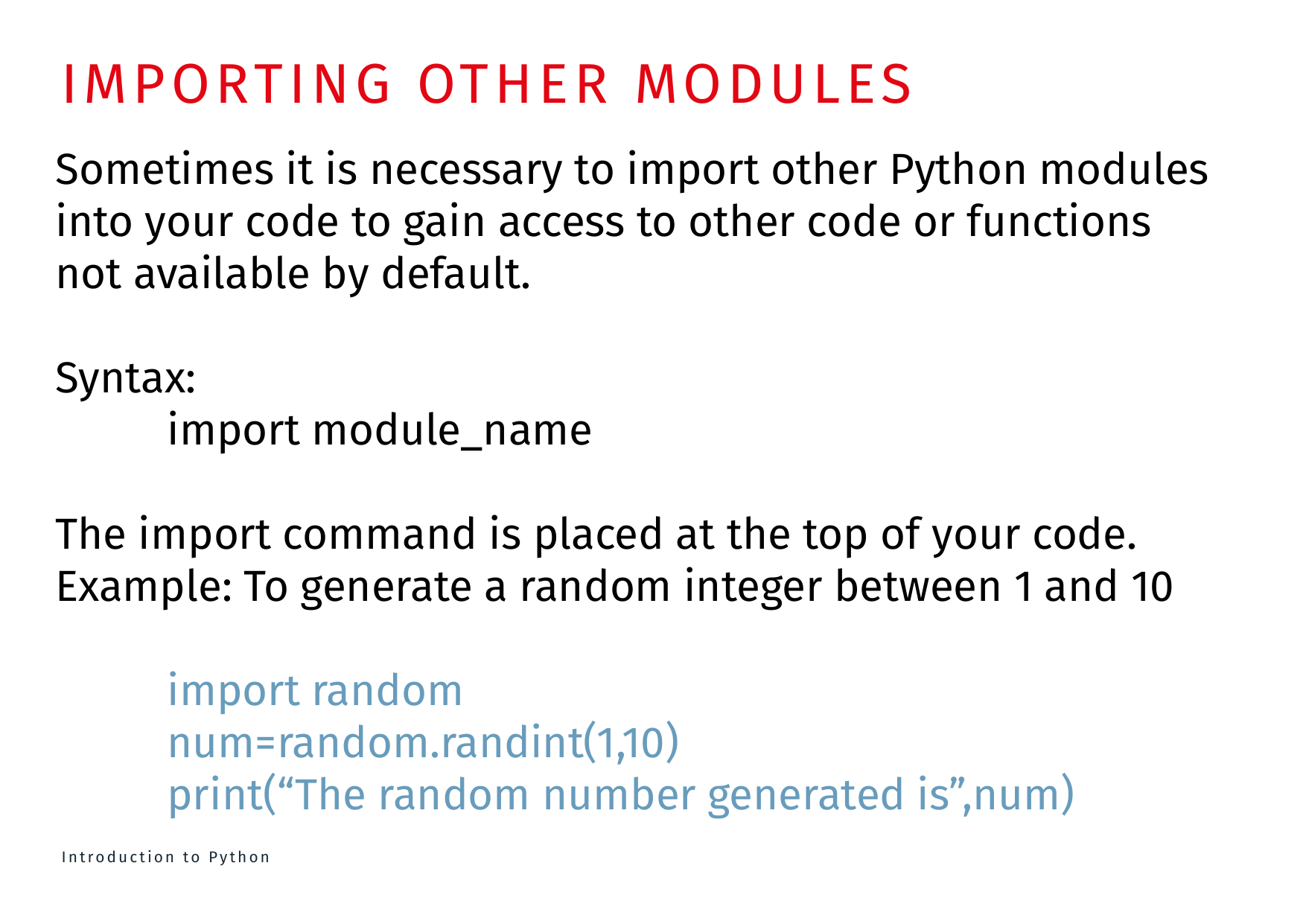

# Importing other modules
Sometimes it is necessary to import other Python modules into your code to gain access to other code or functions not available by default.

Syntax:
	import module_name

The import command is placed at the top of your code.
Example: To generate a random integer between 1 and 10

	import random
	num=random.randint(1,10)
	print(“The random number generated is”,num)
Introduction to Python